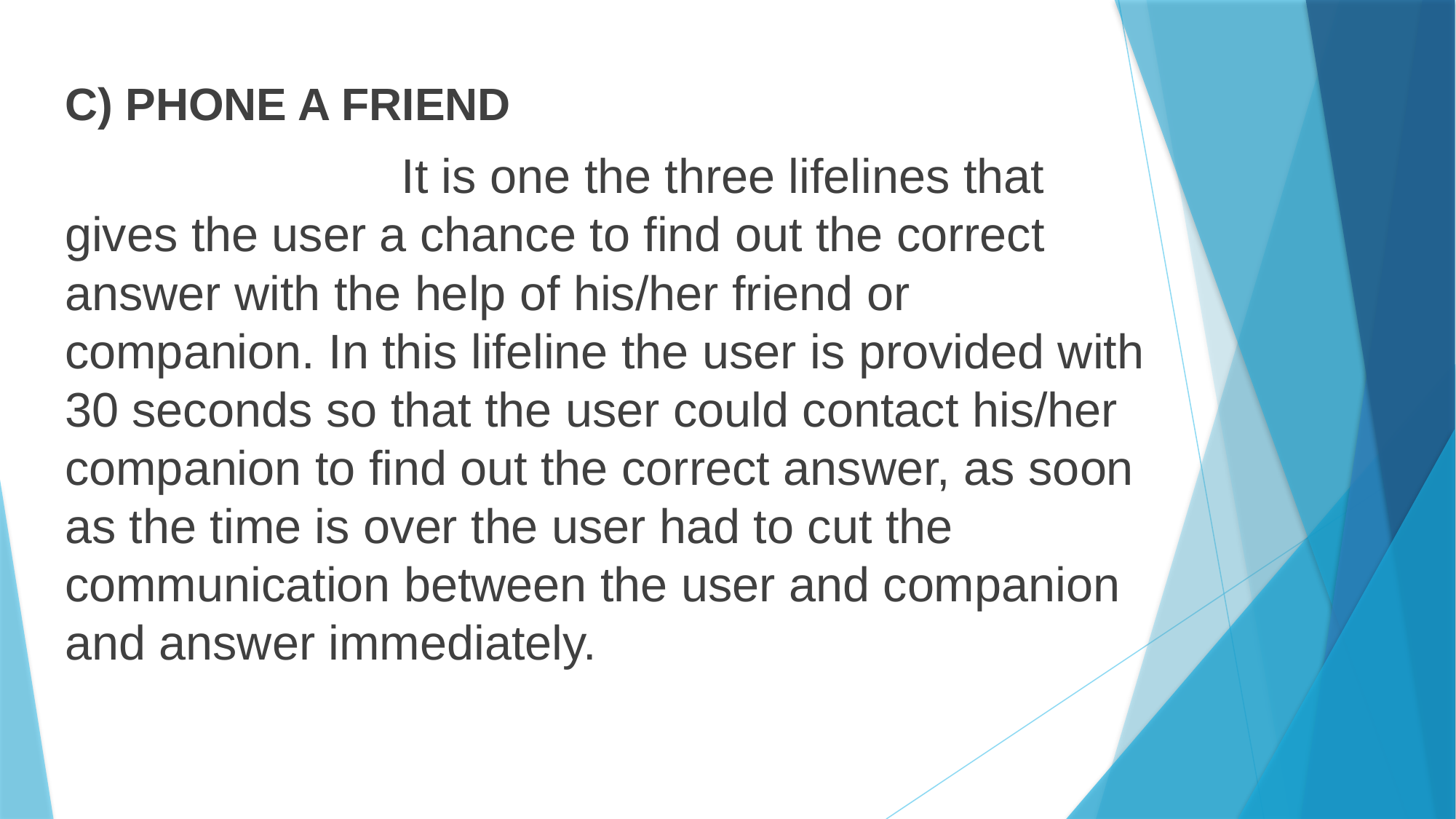

C) PHONE A FRIEND
                         It is one the three lifelines that gives the user a chance to find out the correct answer with the help of his/her friend or companion. In this lifeline the user is provided with 30 seconds so that the user could contact his/her companion to find out the correct answer, as soon as the time is over the user had to cut the communication between the user and companion and answer immediately.